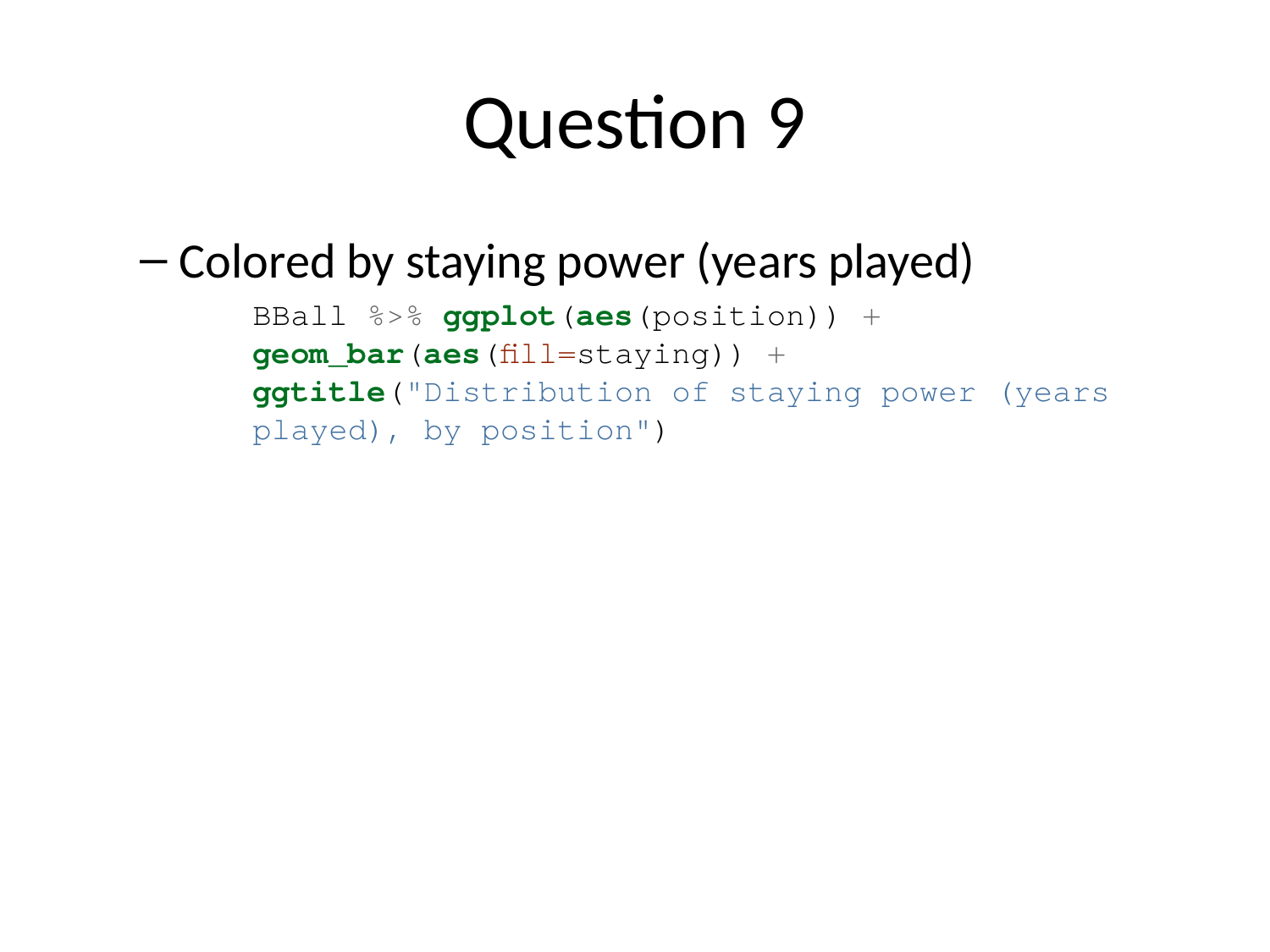

# Question 9
Colored by staying power (years played)
BBall %>% ggplot(aes(position)) + geom_bar(aes(fill=staying)) + ggtitle("Distribution of staying power (years played), by position")